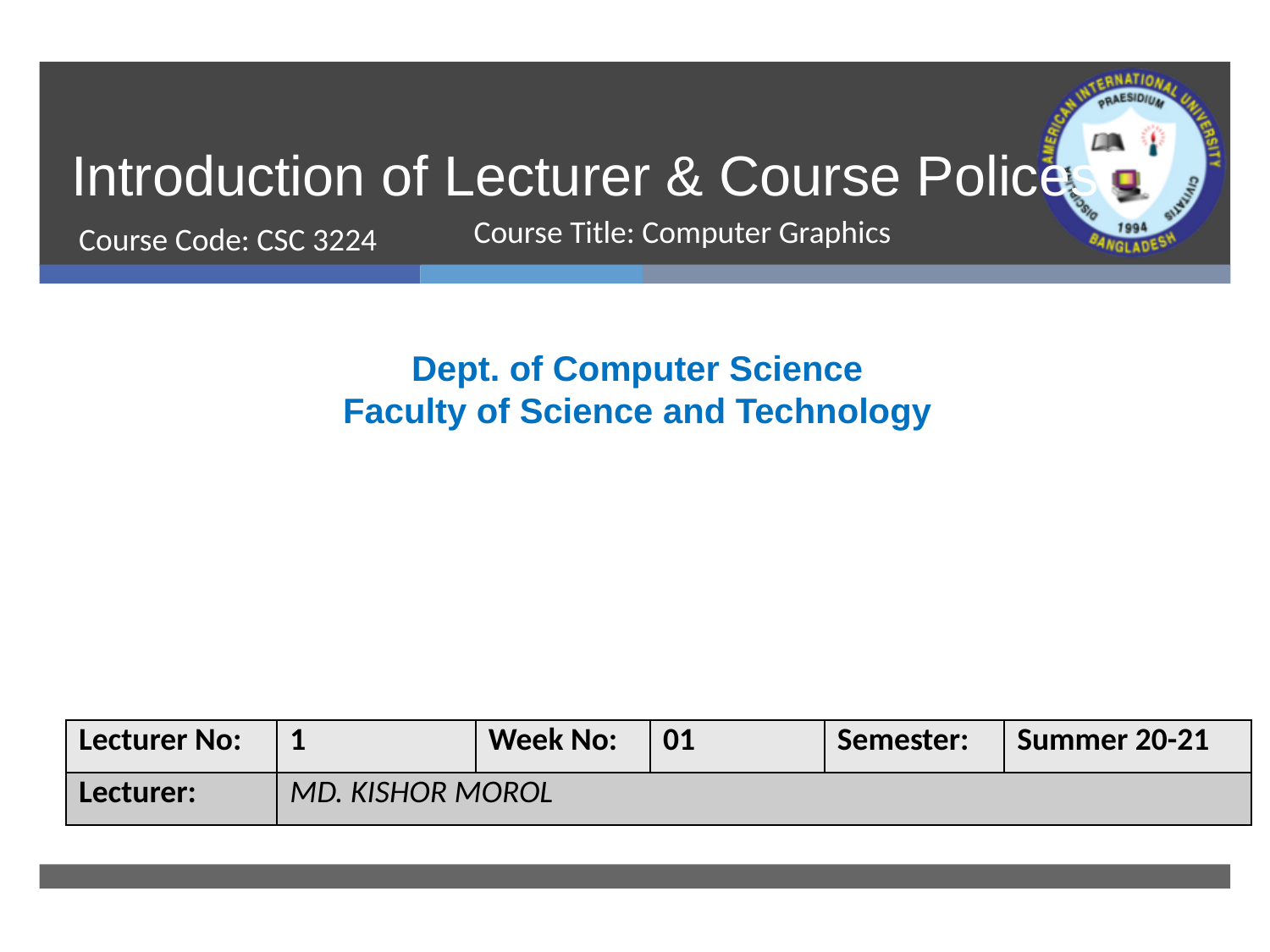

# Introduction of Lecturer & Course Polices
Course Code: CSC 3224
Course Title: Computer Graphics
Dept. of Computer Science
Faculty of Science and Technology
| Lecturer No: | 1 | Week No: | 01 | Semester: | Summer 20-21 |
| --- | --- | --- | --- | --- | --- |
| Lecturer: | MD. KISHOR MOROL |  |  |  |  |